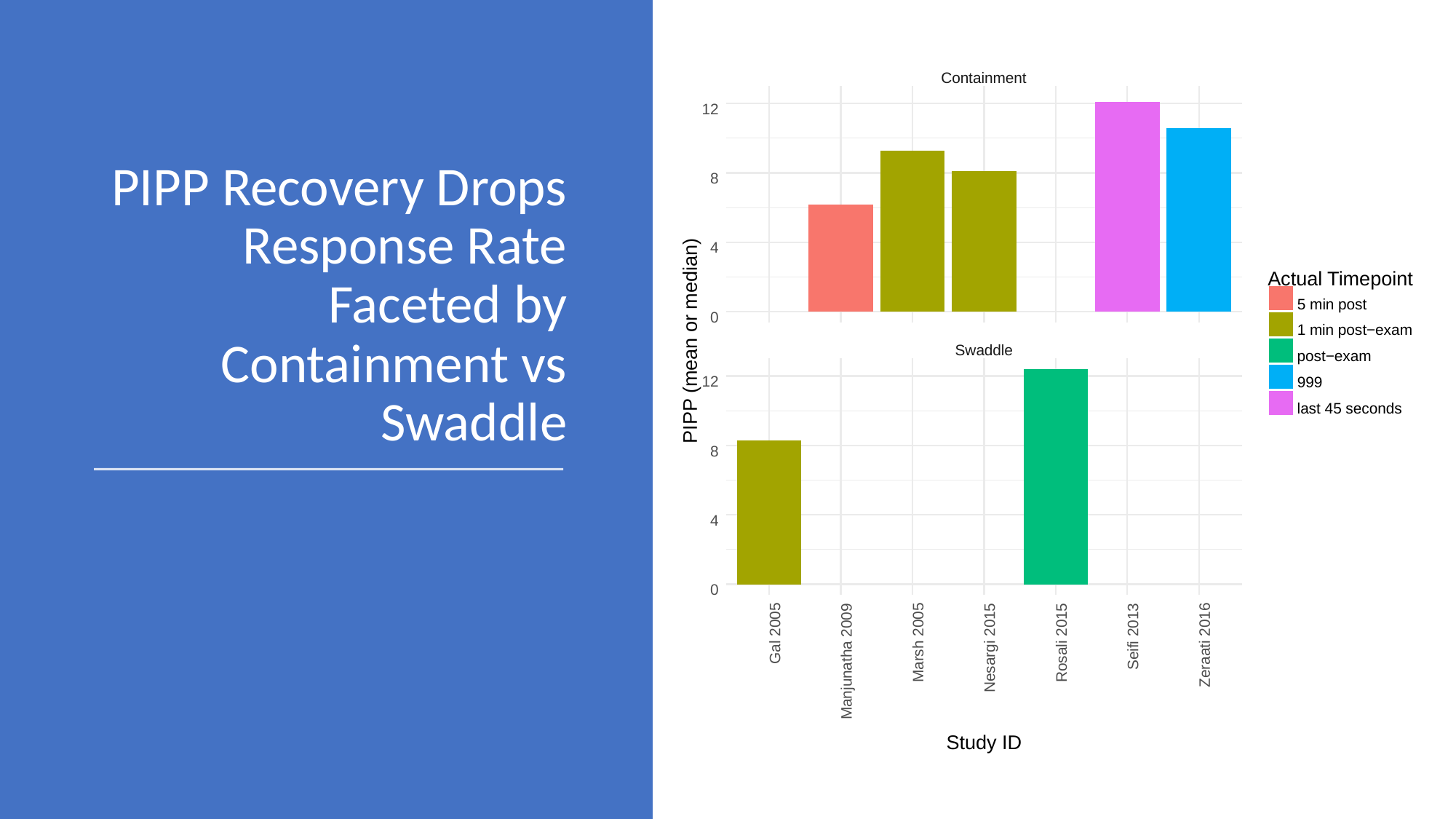

Containment

12

8

4

Actual Timepoint

5
 min post
PIPP (mean or median)
0

1
 min post−exam

Swaddle
post−exam

12
999

last 45 seconds

8

4

0

Gal 2005
Seifi 2013
Marsh 2005
Rosali 2015
Zeraati 2016
Nesargi 2015
Manjunatha 2009
Study ID
# PIPP Recovery Drops Response Rate Faceted by Containment vs Swaddle